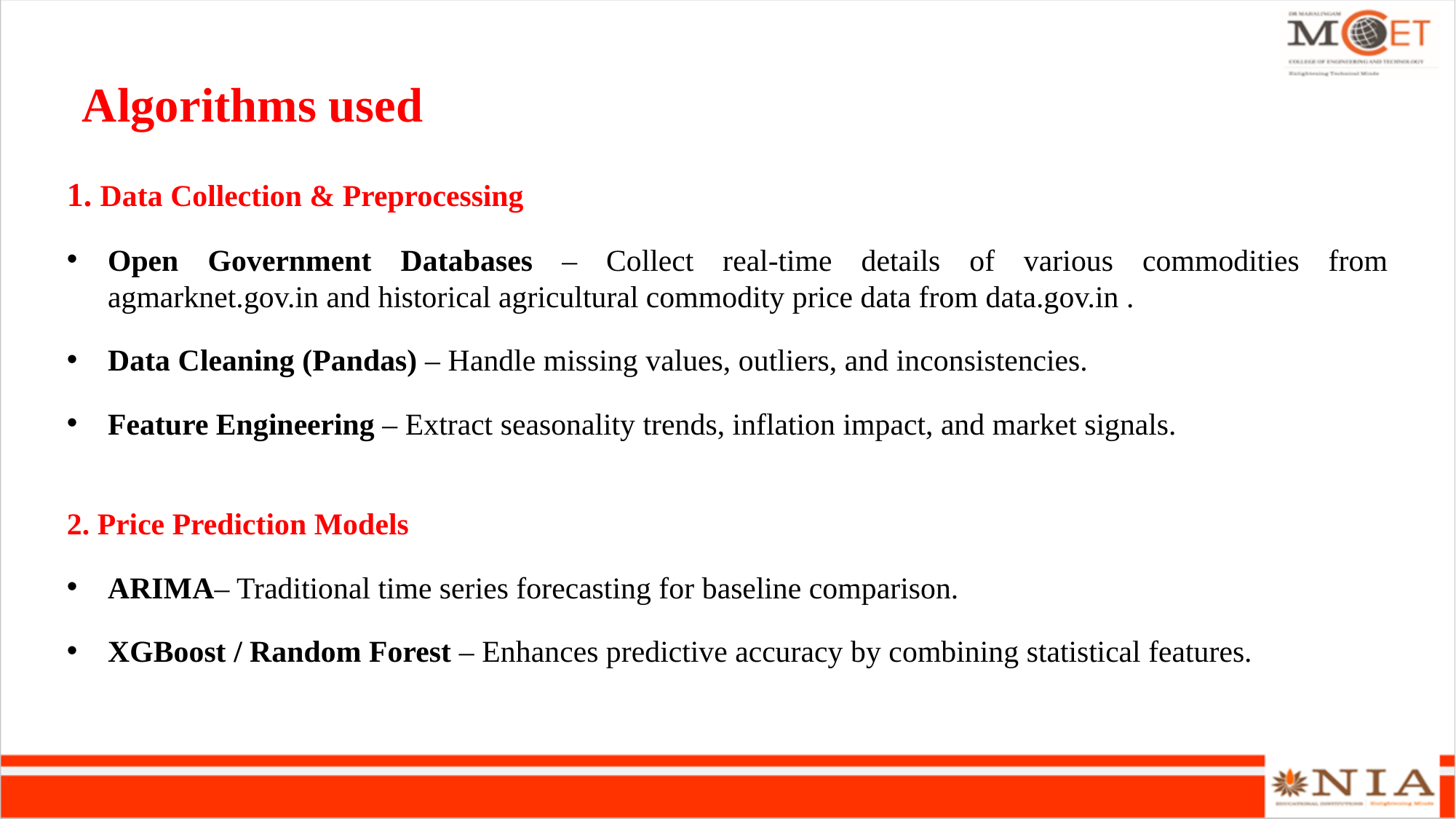

# Algorithms used
1. Data Collection & Preprocessing
Open Government Databases – Collect real-time details of various commodities from agmarknet.gov.in and historical agricultural commodity price data from data.gov.in .
Data Cleaning (Pandas) – Handle missing values, outliers, and inconsistencies.
Feature Engineering – Extract seasonality trends, inflation impact, and market signals.
2. Price Prediction Models
ARIMA– Traditional time series forecasting for baseline comparison.
XGBoost / Random Forest – Enhances predictive accuracy by combining statistical features.